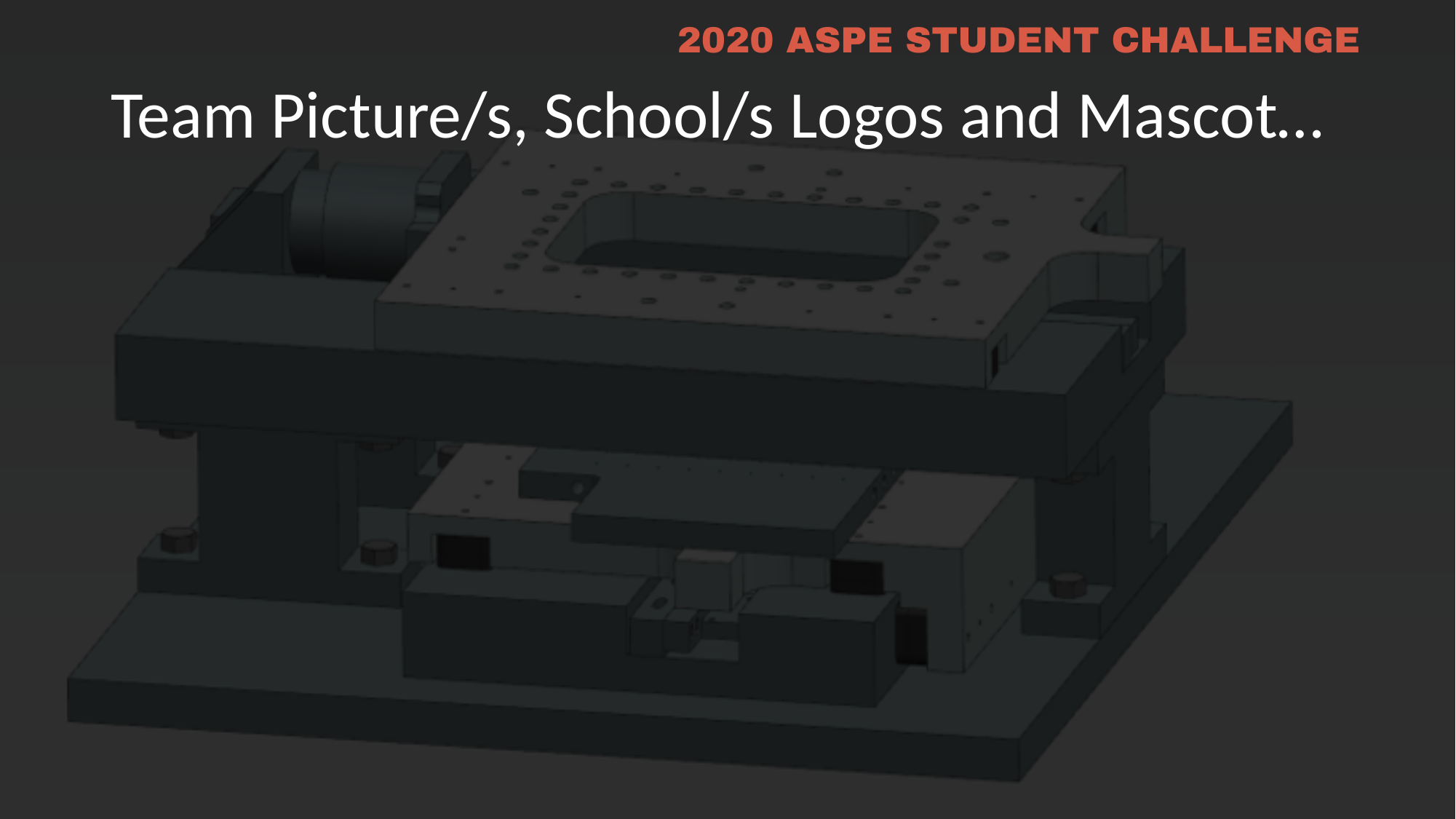

# Team Picture/s, School/s Logos and Mascot…